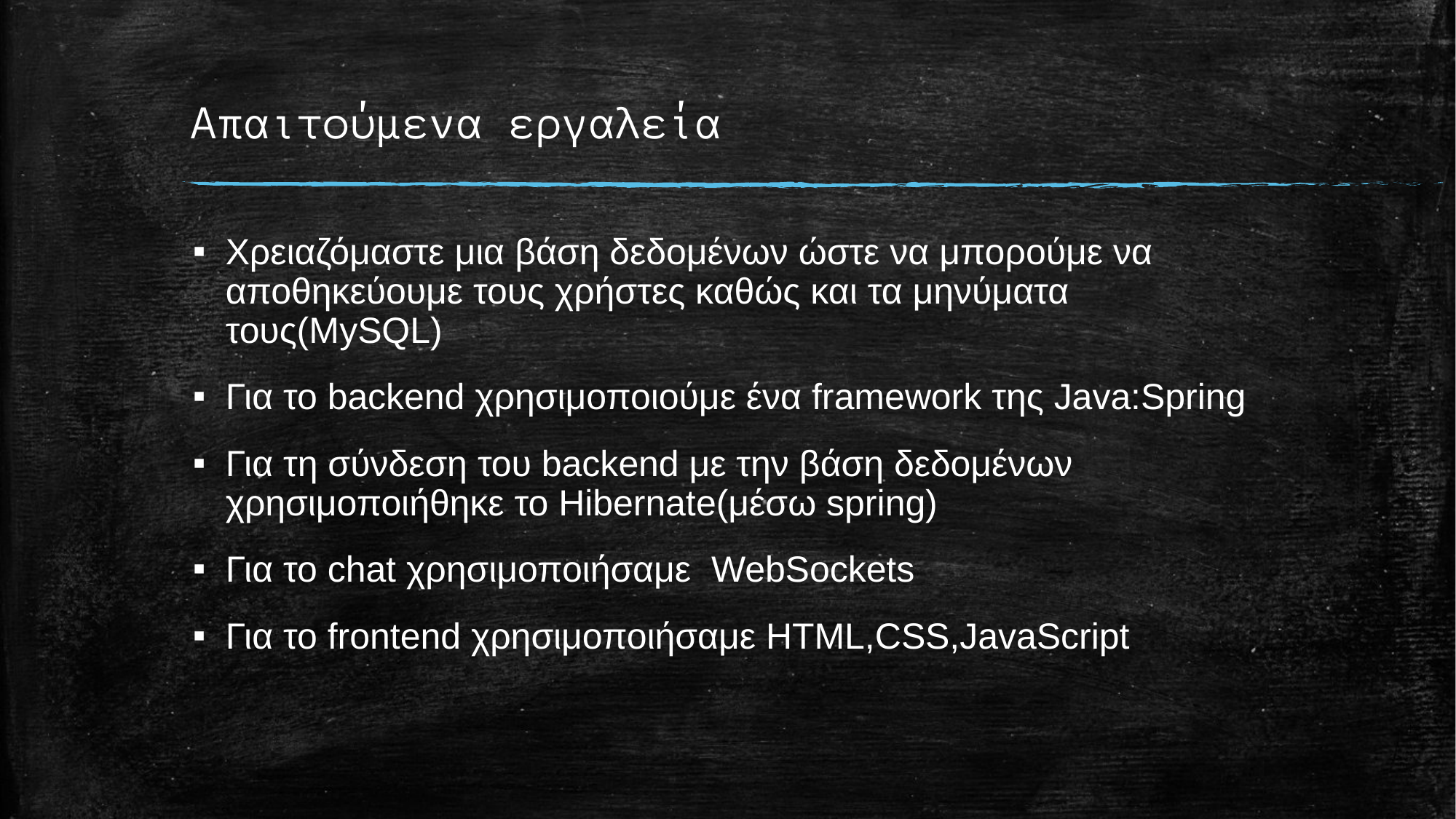

# Απαιτούμενα εργαλεία
Χρειαζόμαστε μια βάση δεδομένων ώστε να μπορούμε να αποθηκεύουμε τους χρήστες καθώς και τα μηνύματα τους(MySQL)
Για το backend χρησιμοποιούμε ένα framework της Java:Spring
Για τη σύνδεση του backend με την βάση δεδομένων χρησιμοποιήθηκε το Hibernate(μέσω spring)
Για το chat χρησιμοποιήσαμε  WebSockets
Για το frontend χρησιμοποιήσαμε HTML,CSS,JavaScript